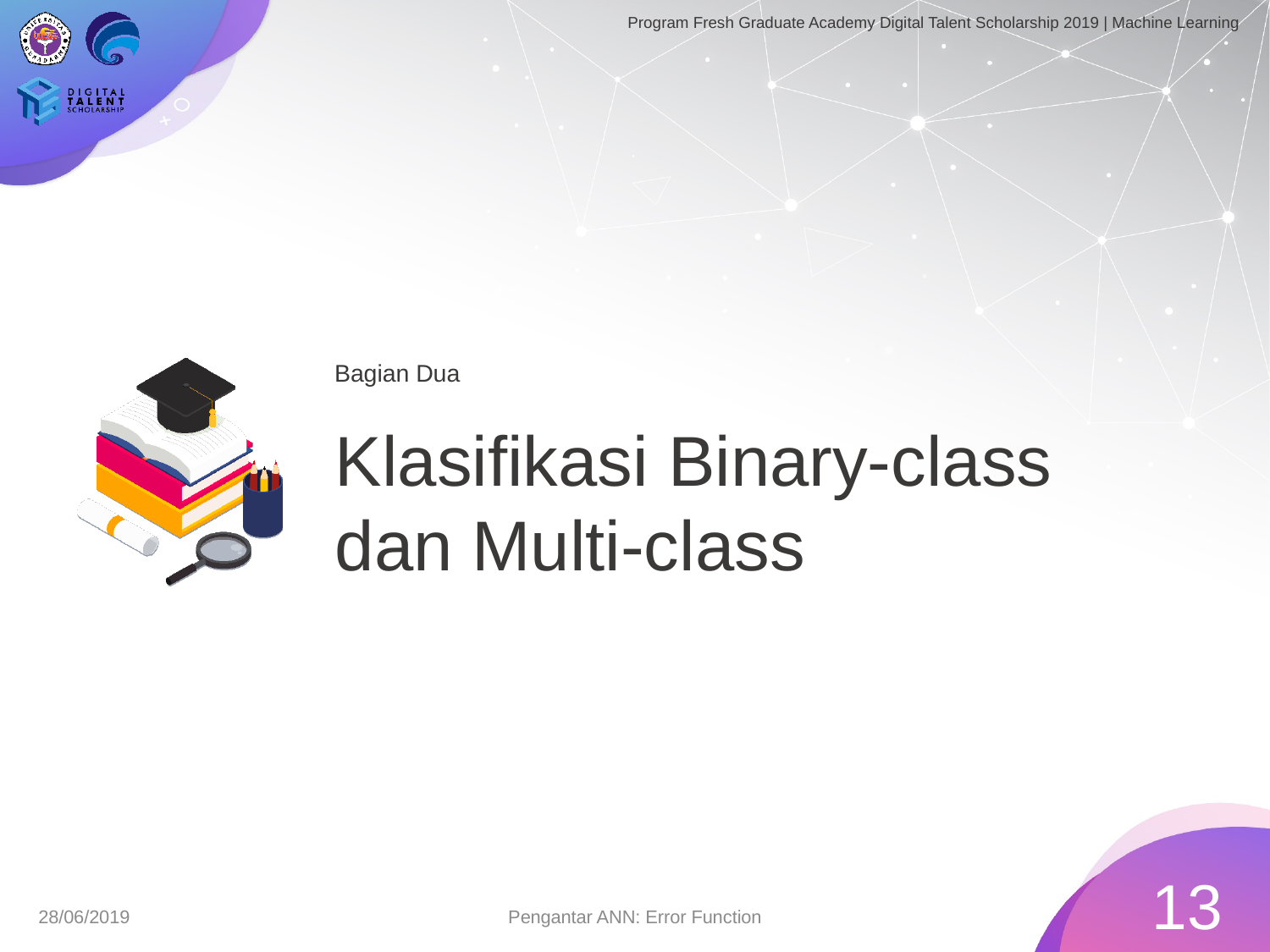

Bagian Dua
# Klasifikasi Binary-class dan Multi-class
13
28/06/2019
Pengantar ANN: Error Function